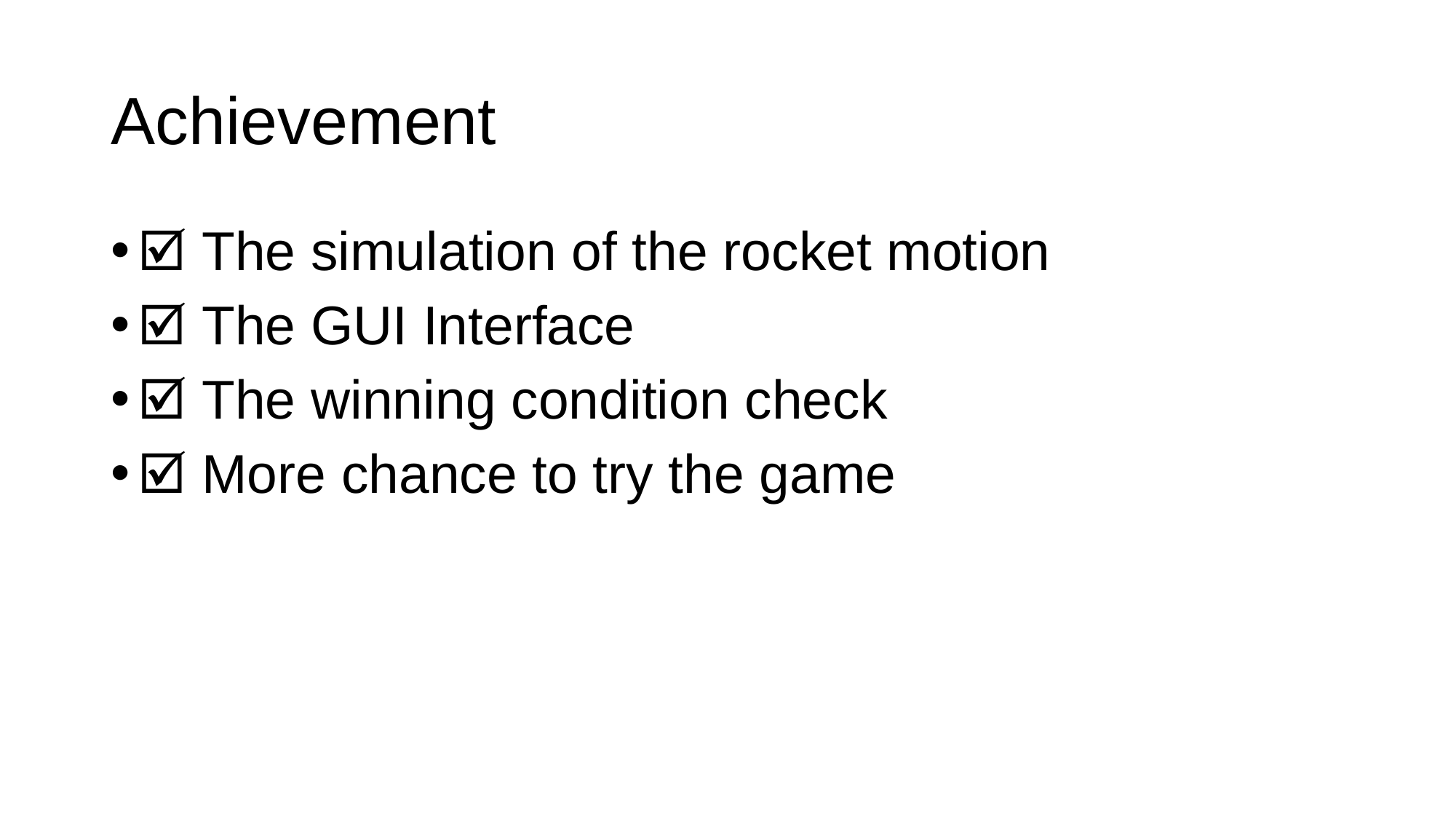

# Achievement
🗹 The simulation of the rocket motion
🗹 The GUI Interface
🗹 The winning condition check
🗹 More chance to try the game